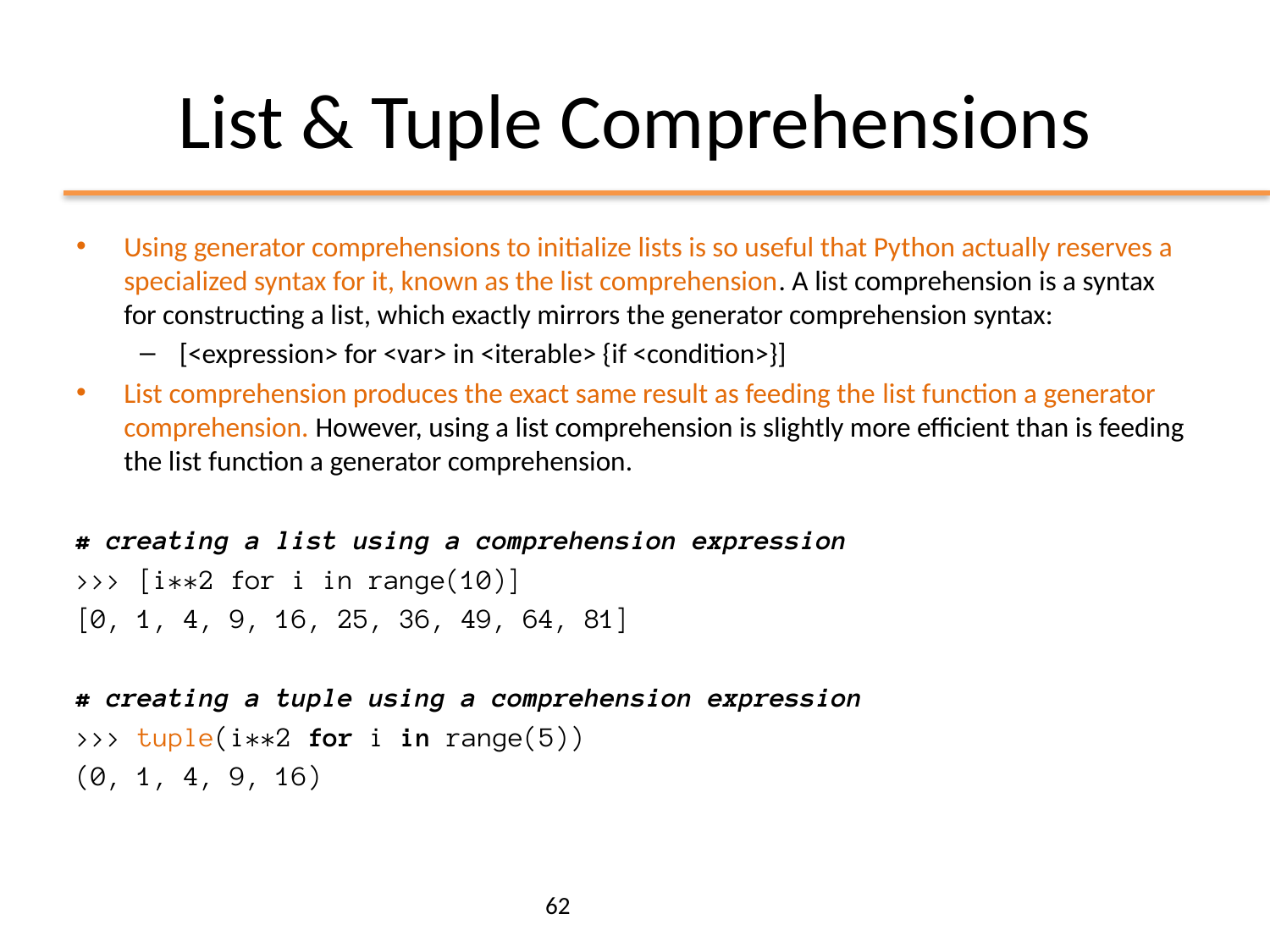

# List & Tuple Comprehensions
Using generator comprehensions to initialize lists is so useful that Python actually reserves a specialized syntax for it, known as the list comprehension. A list comprehension is a syntax for constructing a list, which exactly mirrors the generator comprehension syntax:
[<expression> for <var> in <iterable> {if <condition>}]
List comprehension produces the exact same result as feeding the list function a generator comprehension. However, using a list comprehension is slightly more efficient than is feeding the list function a generator comprehension.

# creating a list using a comprehension expression
>>> [i**2 for i in range(10)]
[0, 1, 4, 9, 16, 25, 36, 49, 64, 81]

# creating a tuple using a comprehension expression
>>> tuple(i**2 for i in range(5))
(0, 1, 4, 9, 16)

62